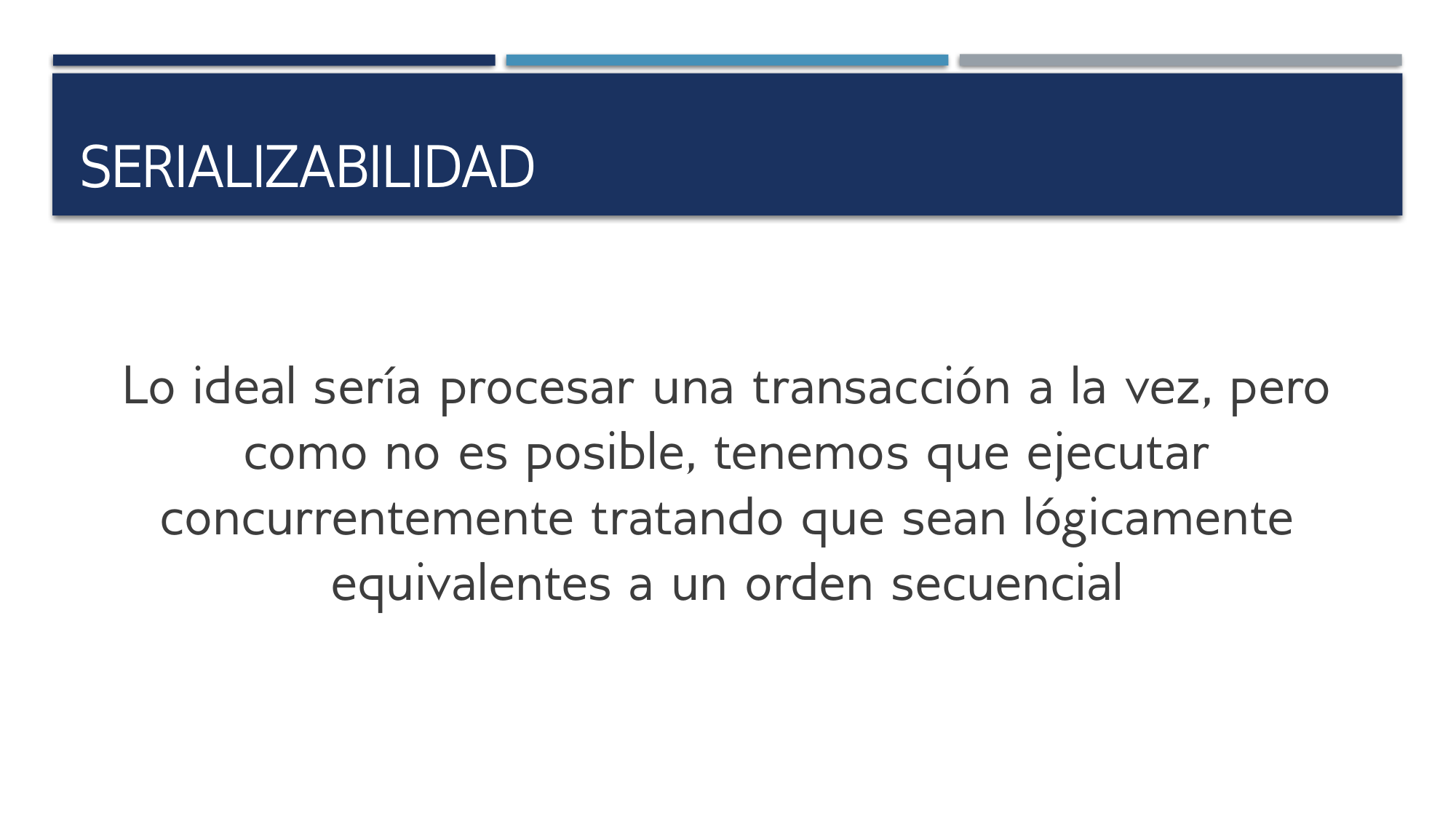

# Serializabilidad
Lo ideal sería procesar una transacción a la vez, pero como no es posible, tenemos que ejecutar concurrentemente tratando que sean lógicamente equivalentes a un orden secuencial